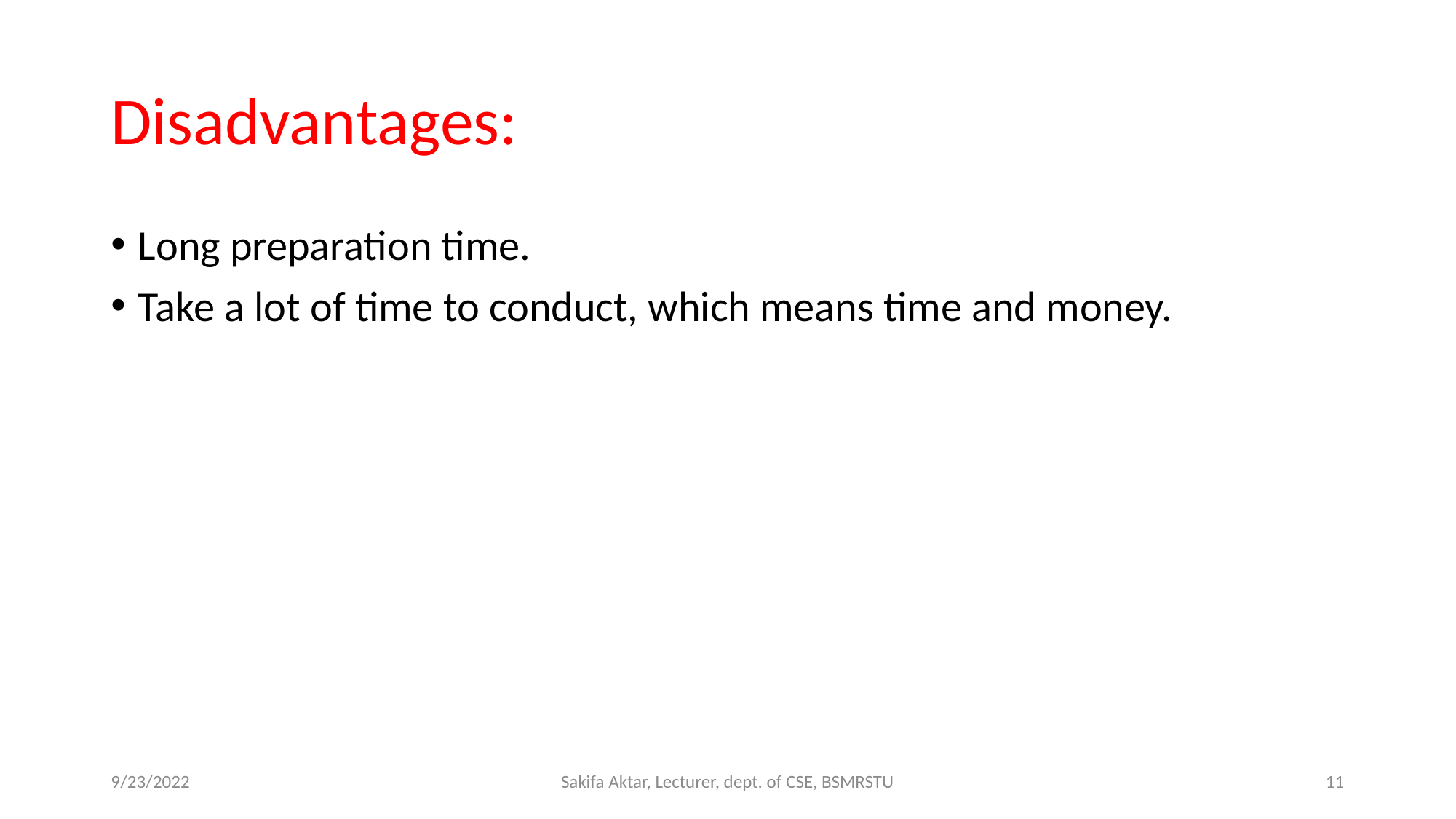

# Disadvantages:
Long preparation time.
Take a lot of time to conduct, which means time and money.

9/23/2022
Sakifa Aktar, Lecturer, dept. of CSE, BSMRSTU
11